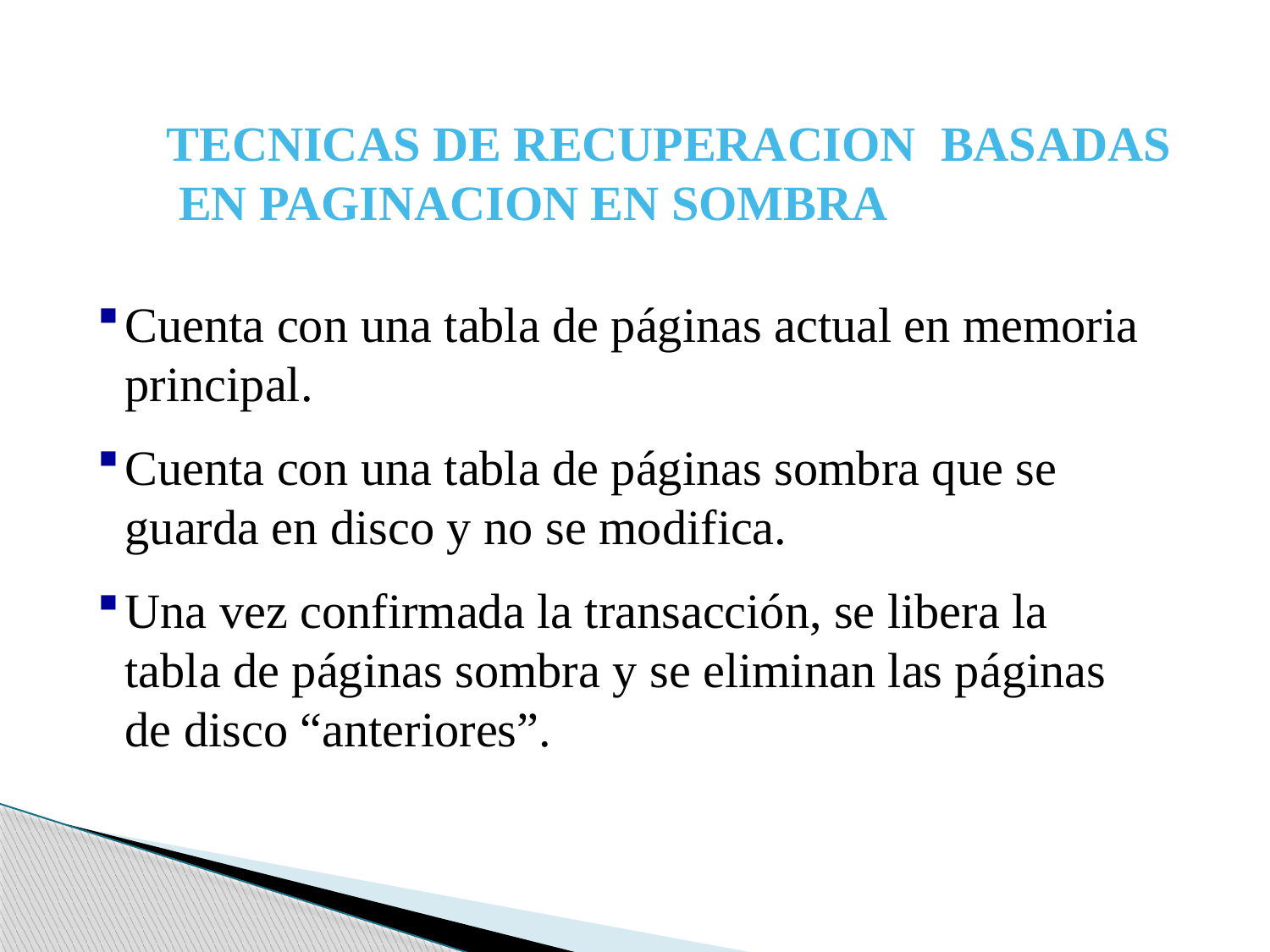

TECNICAS DE RECUPERACION  BASADAS
 EN PAGINACION EN SOMBRA
Cuenta con una tabla de páginas actual en memoria principal.
Cuenta con una tabla de páginas sombra que se guarda en disco y no se modifica.
Una vez confirmada la transacción, se libera la tabla de páginas sombra y se eliminan las páginas de disco “anteriores”.